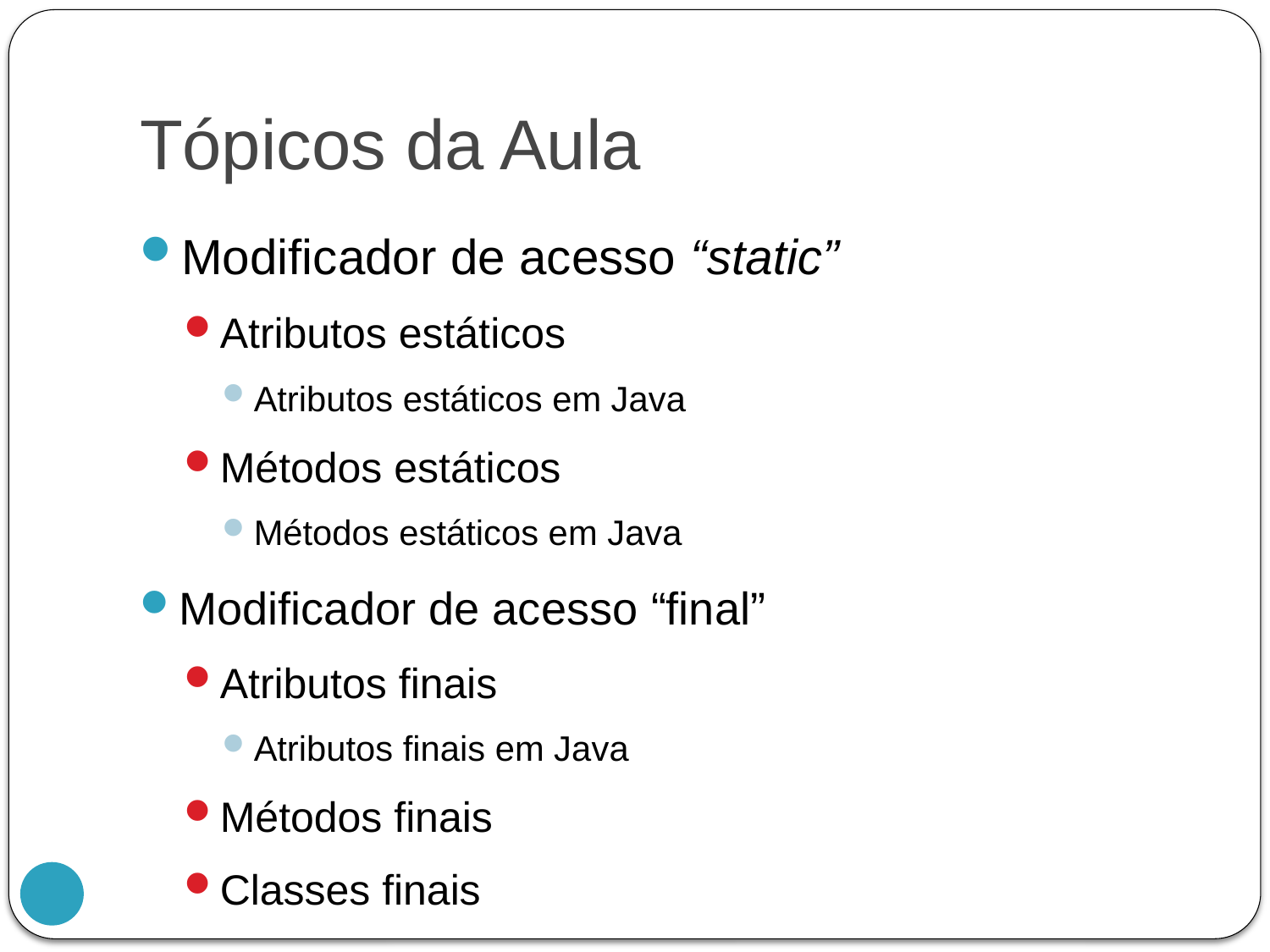

# Tópicos da Aula
Modificador de acesso “static”
Atributos estáticos
Atributos estáticos em Java
Métodos estáticos
Métodos estáticos em Java
Modificador de acesso “final”
Atributos finais
Atributos finais em Java
Métodos finais
Classes finais
2